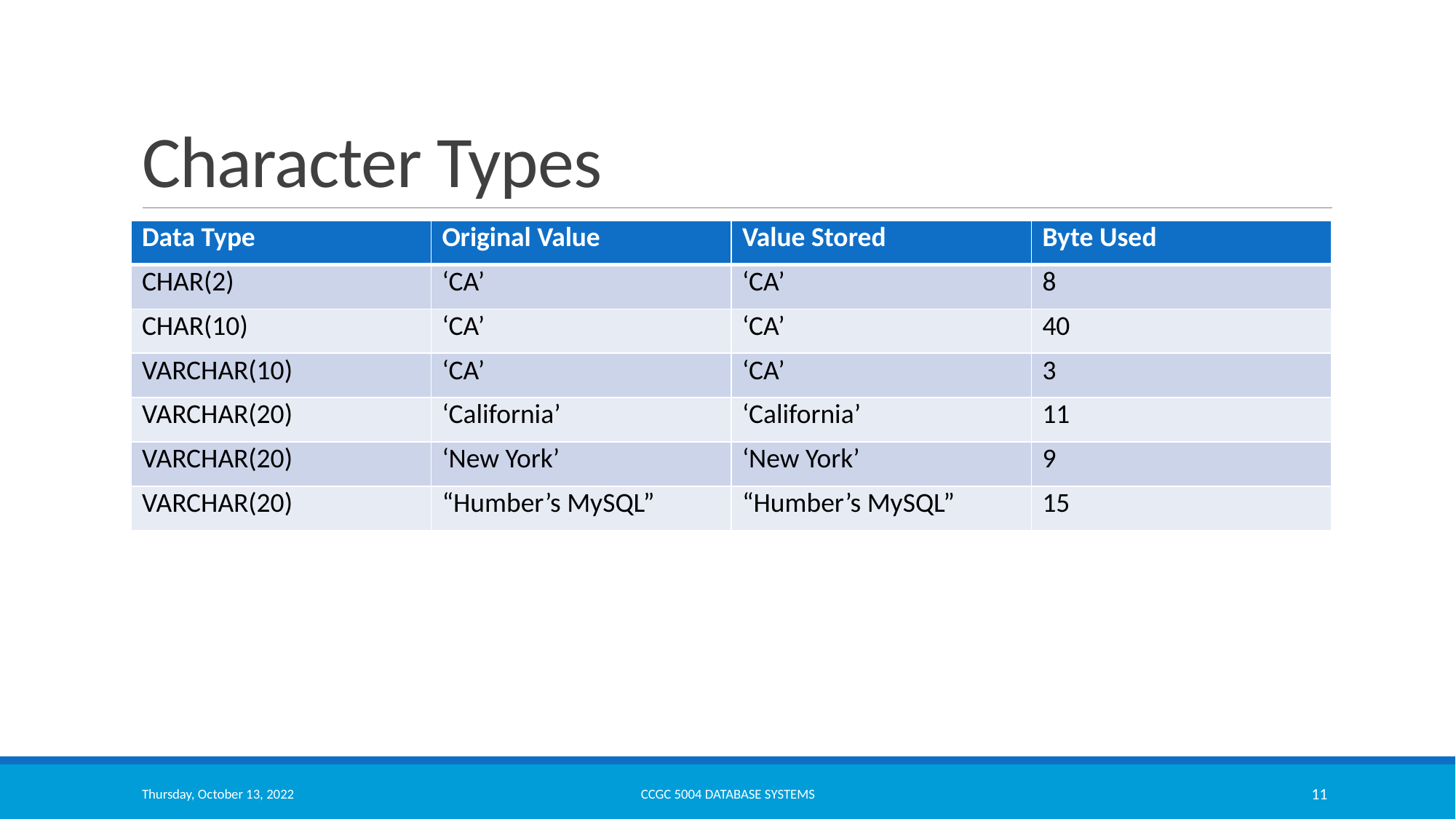

# Character Types
| Data Type | Original Value | Value Stored | Byte Used |
| --- | --- | --- | --- |
| CHAR(2) | ‘CA’ | ‘CA’ | 8 |
| CHAR(10) | ‘CA’ | ‘CA’ | 40 |
| VARCHAR(10) | ‘CA’ | ‘CA’ | 3 |
| VARCHAR(20) | ‘California’ | ‘California’ | 11 |
| VARCHAR(20) | ‘New York’ | ‘New York’ | 9 |
| VARCHAR(20) | “Humber’s MySQL” | “Humber’s MySQL” | 15 |
Thursday, October 13, 2022
CCGC 5004 Database Systems
11